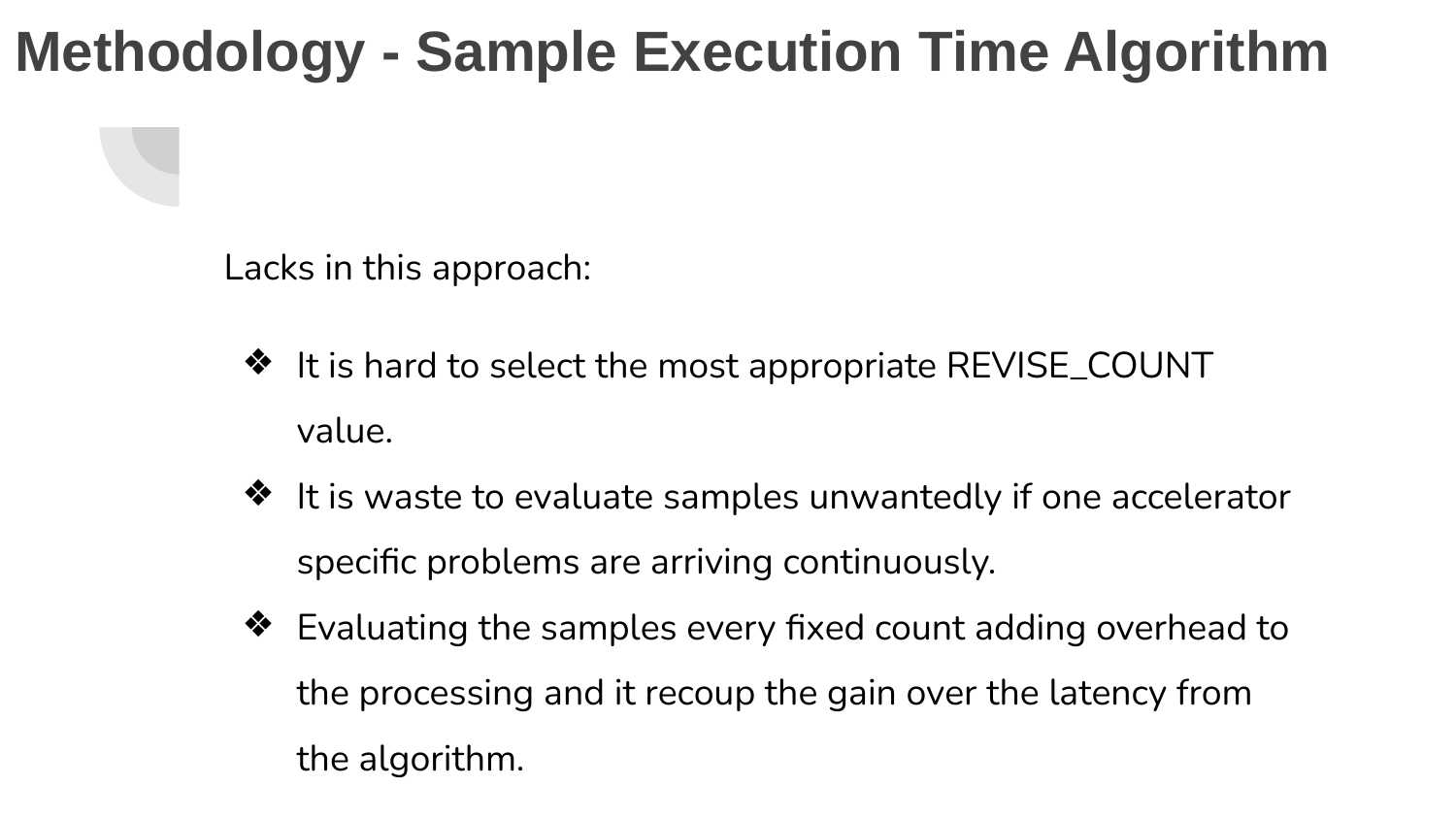

# Methodology - Sample Execution Time Algorithm
Lacks in this approach:
It is hard to select the most appropriate REVISE_COUNT value.
It is waste to evaluate samples unwantedly if one accelerator specific problems are arriving continuously.
Evaluating the samples every fixed count adding overhead to the processing and it recoup the gain over the latency from the algorithm.